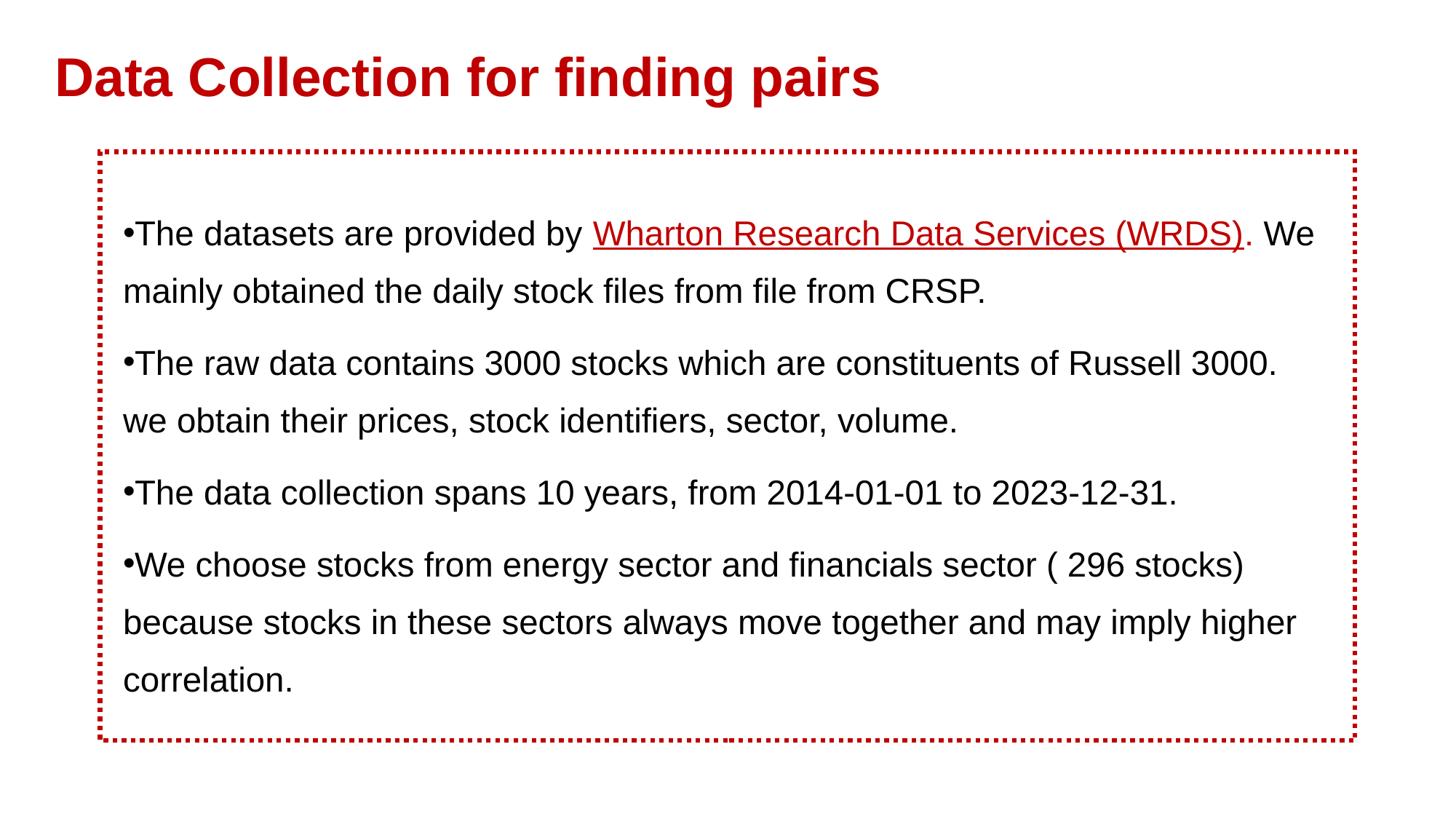

Data Collection for finding pairs

The datasets are provided by Wharton Research Data Services (WRDS). We mainly obtained the daily stock files from file from CRSP.
The raw data contains 3000 stocks which are constituents of Russell 3000. we obtain their prices, stock identifiers, sector, volume.
The data collection spans 10 years, from 2014-01-01 to 2023-12-31.
We choose stocks from energy sector and financials sector ( 296 stocks) because stocks in these sectors always move together and may imply higher correlation.